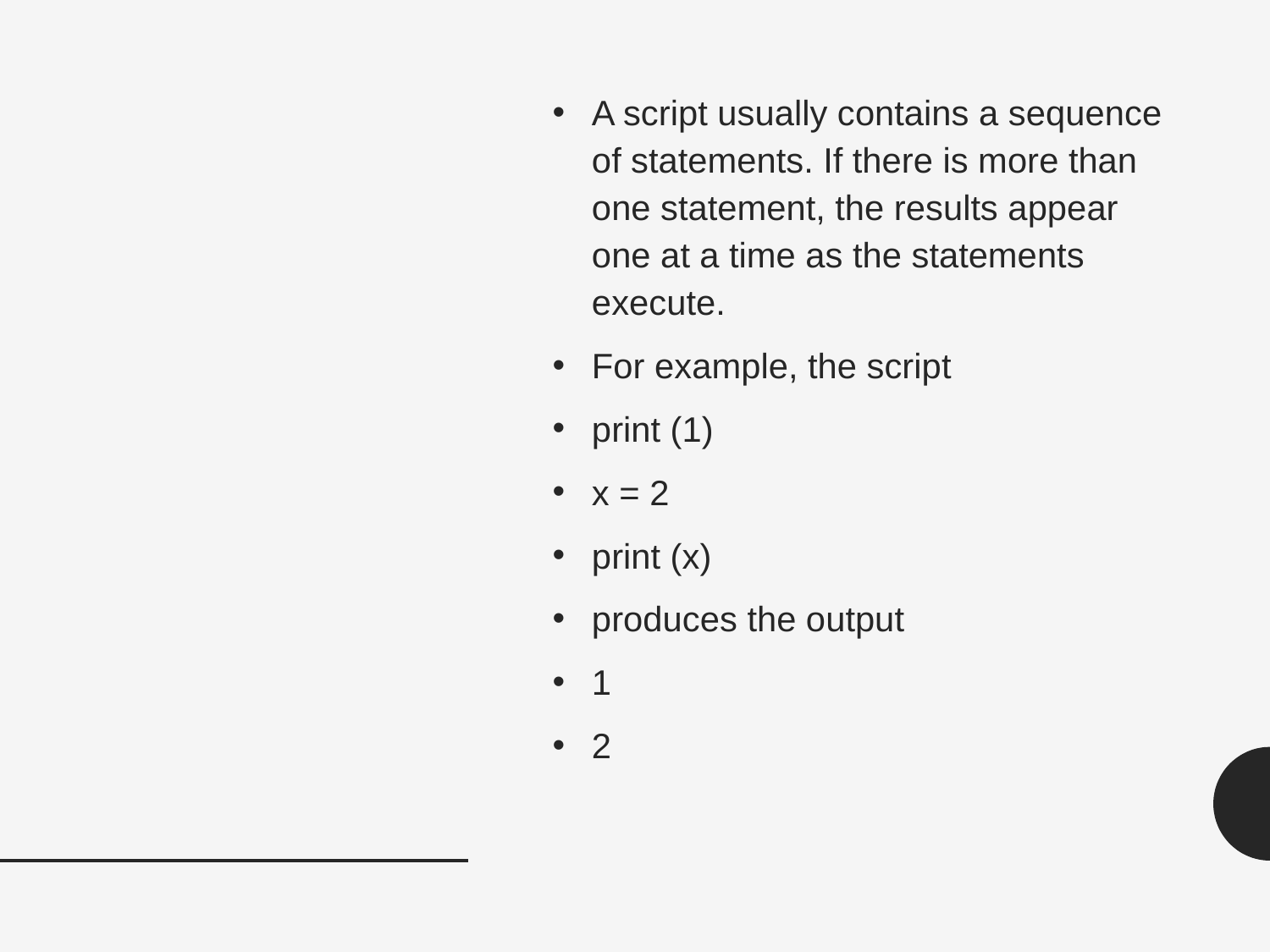

#
A script usually contains a sequence of statements. If there is more than one statement, the results appear one at a time as the statements execute.
For example, the script
print (1)
x = 2
print (x)
produces the output
1
2